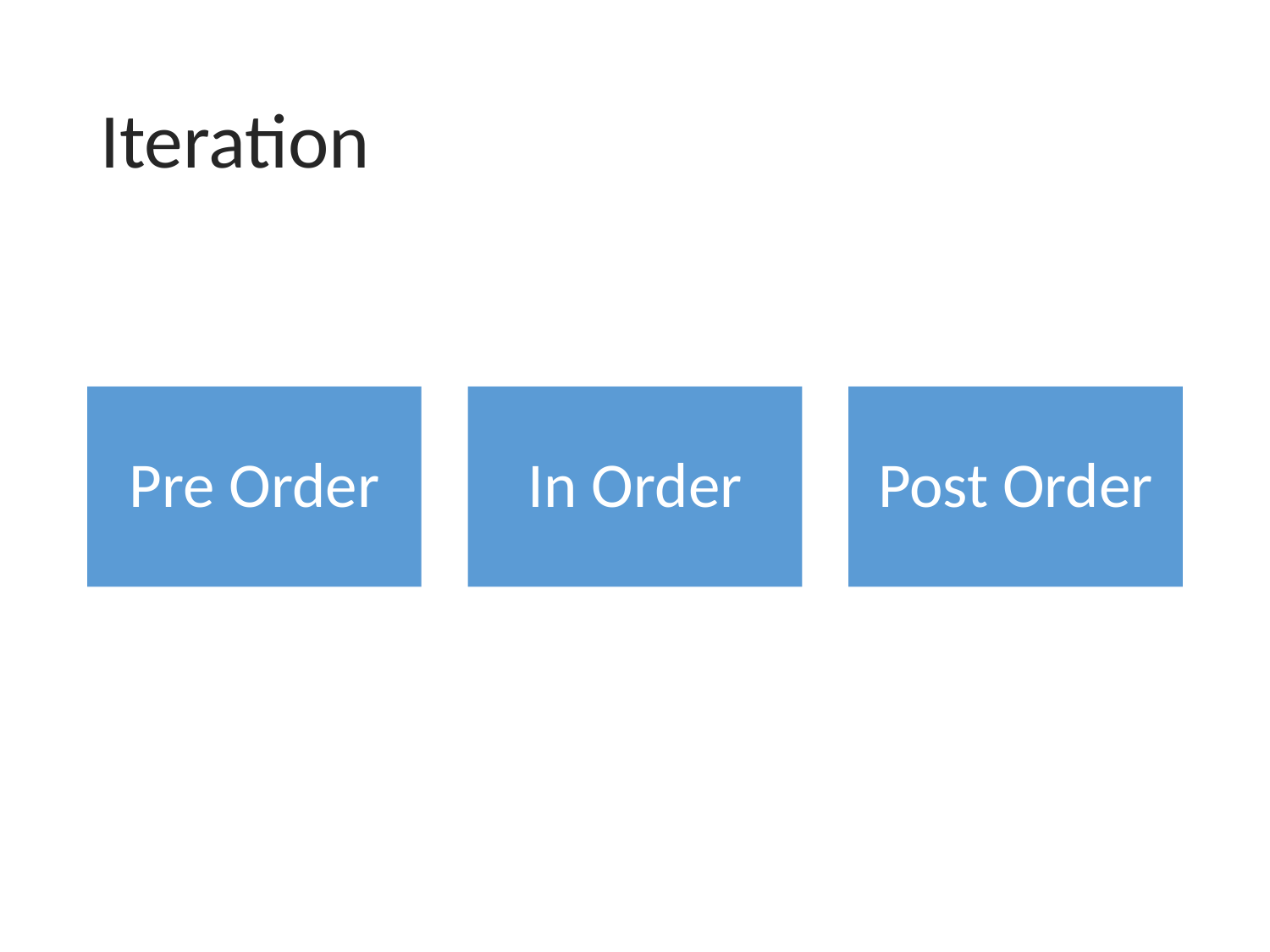

# Iteration

Pre Order

In Order

Post Order